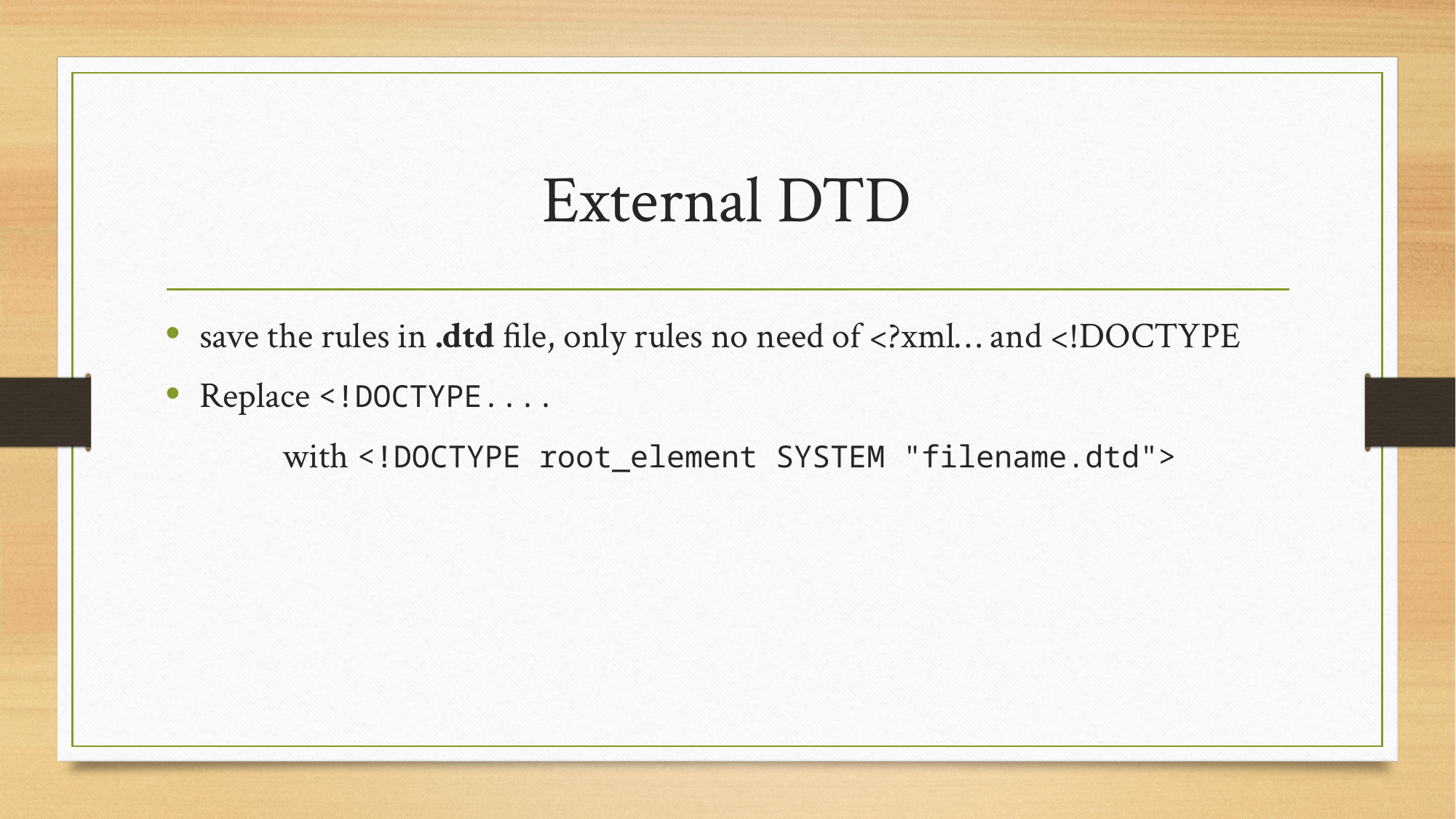

# External DTD
save the rules in .dtd file, only rules no need of <?xml… and <!DOCTYPE
Replace <!DOCTYPE....
	 with <!DOCTYPE root_element SYSTEM "filename.dtd">